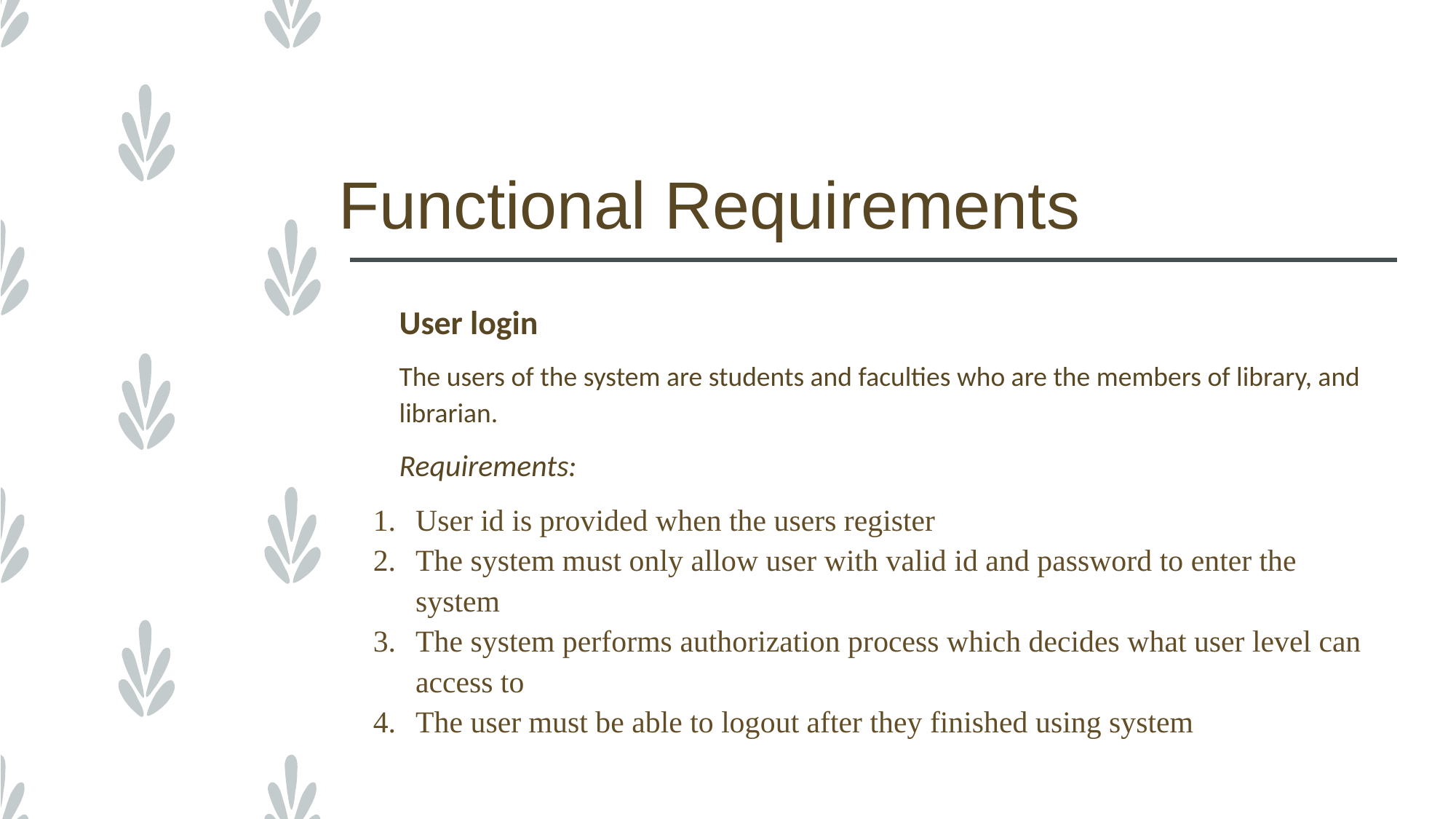

# Functional Requirements
User login
The users of the system are students and faculties who are the members of library, and librarian.
Requirements:
User id is provided when the users register
The system must only allow user with valid id and password to enter the system
The system performs authorization process which decides what user level can access to
The user must be able to logout after they finished using system